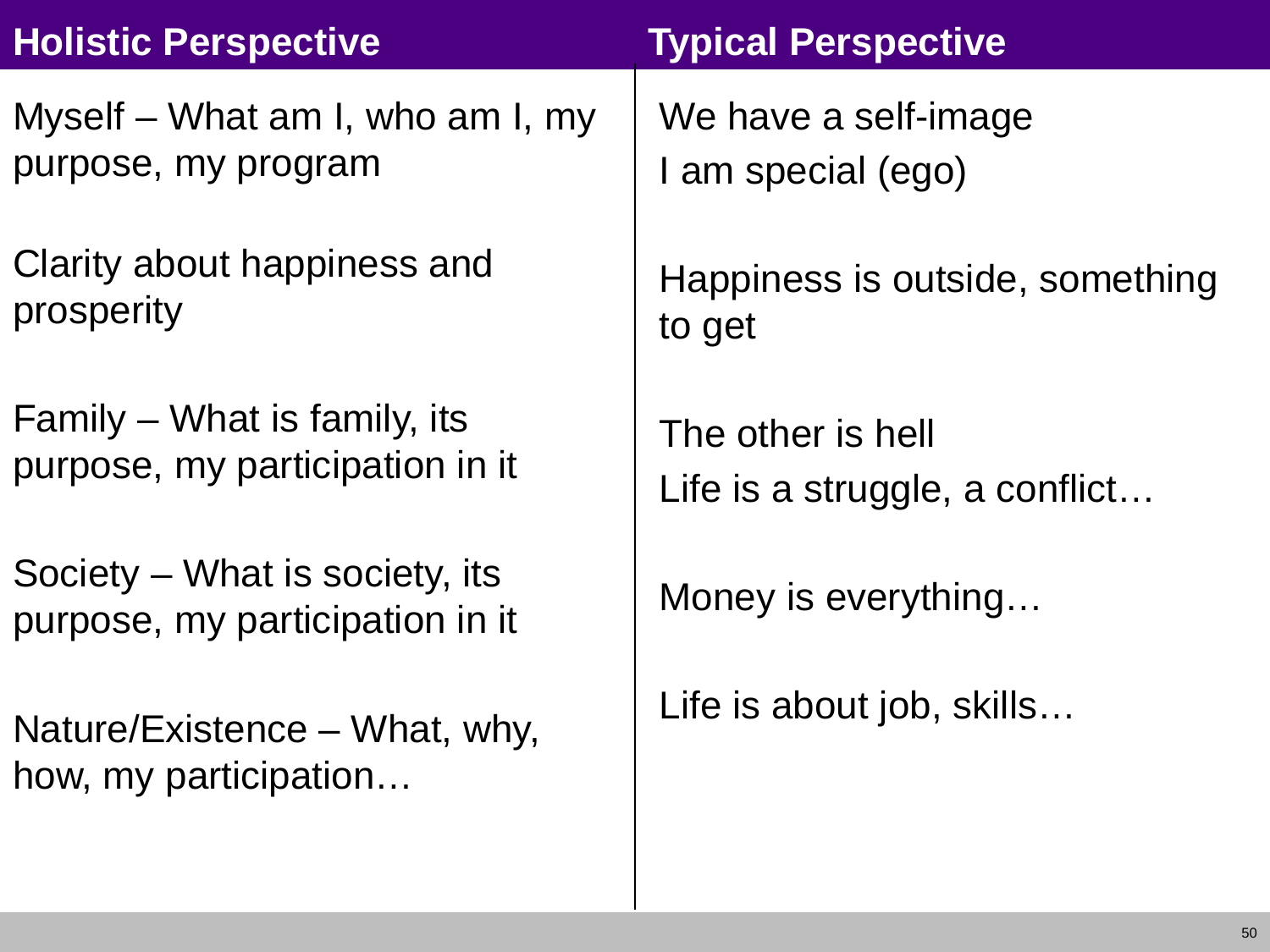

# Holistic Perspective			Typical Perspective
Myself – What am I, who am I, my purpose, my program
				      Clarity about happiness and prosperity

Family – What is family, its purpose, my participation in it

Society – What is society, its purpose, my participation in it

Nature/Existence – What, why, how, my participation…
We have a self-image
I am special (ego)

Happiness is outside, something to get

The other is hell
Life is a struggle, a conflict…

Money is everything…

Life is about job, skills…